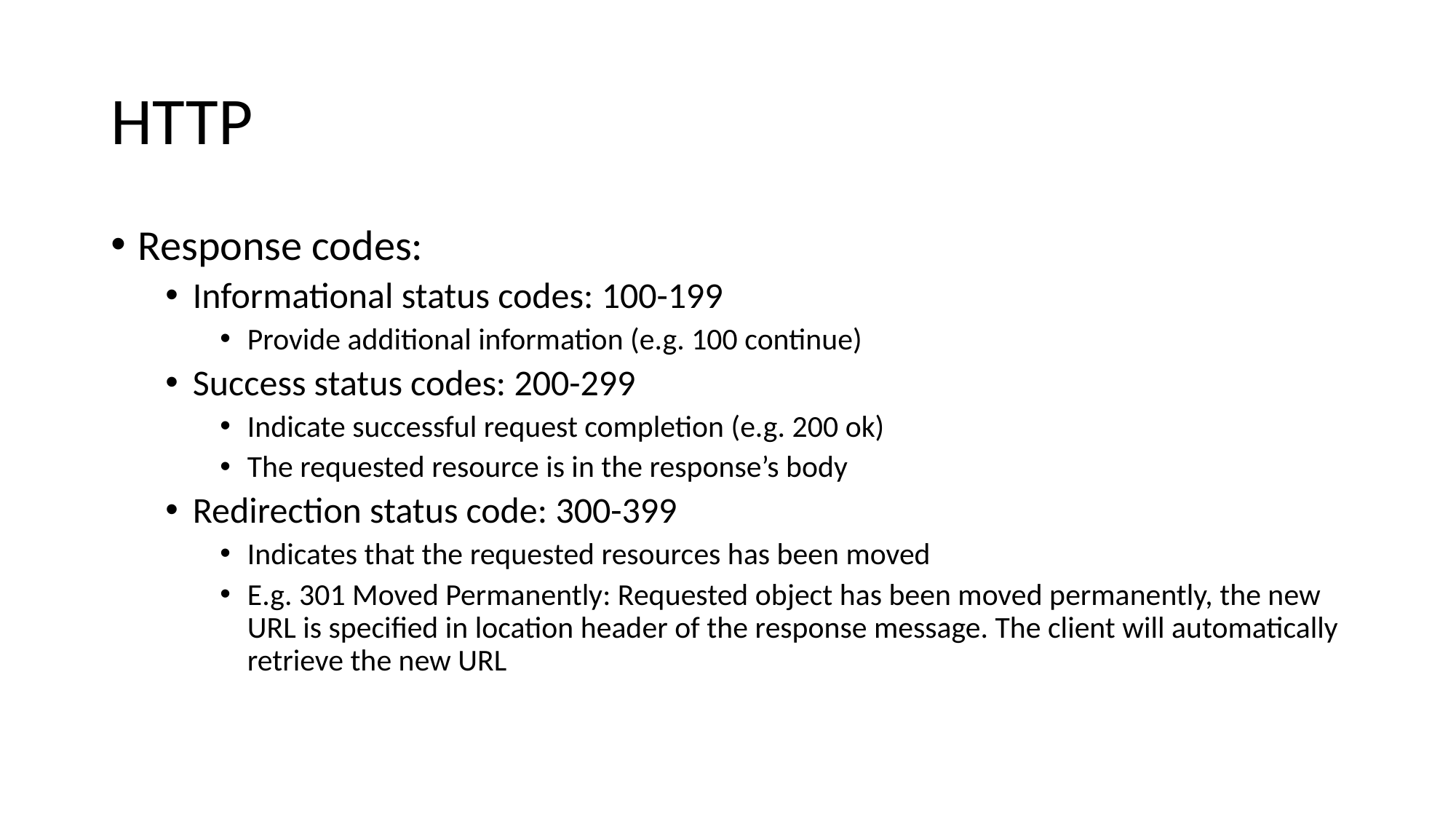

# HTTP
Response codes:
Informational status codes: 100-199
Provide additional information (e.g. 100 continue)
Success status codes: 200-299
Indicate successful request completion (e.g. 200 ok)
The requested resource is in the response’s body
Redirection status code: 300-399
Indicates that the requested resources has been moved
E.g. 301 Moved Permanently: Requested object has been moved permanently, the new URL is specified in location header of the response message. The client will automatically retrieve the new URL